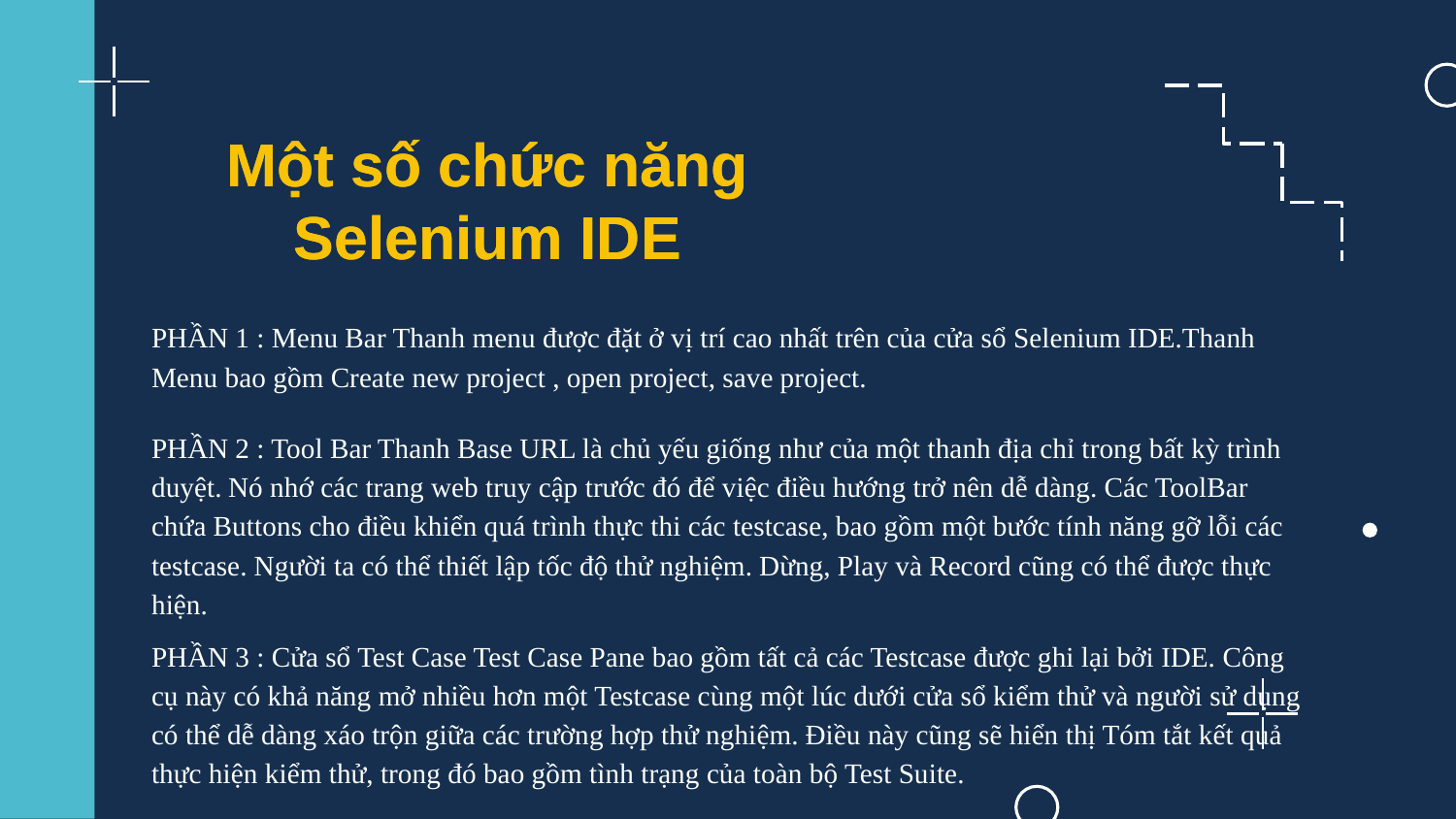

# Một số chức năng  Selenium IDE
Một số chức năng  Selenium IDE
PHẦN 1 : Menu Bar Thanh menu được đặt ở vị trí cao nhất trên của cửa sổ Selenium IDE.Thanh Menu bao gồm Create new project , open project, save project.

PHẦN 2 : Tool Bar Thanh Base URL là chủ yếu giống như của một thanh địa chỉ trong bất kỳ trình duyệt. Nó nhớ các trang web truy cập trước đó để việc điều hướng trở nên dễ dàng. Các ToolBar chứa Buttons cho điều khiển quá trình thực thi các testcase, bao gồm một bước tính năng gỡ lỗi các testcase. Người ta có thể thiết lập tốc độ thử nghiệm. Dừng, Play và Record cũng có thể được thực hiện.

PHẦN 3 : Cửa sổ Test Case Test Case Pane bao gồm tất cả các Testcase được ghi lại bởi IDE. Công cụ này có khả năng mở nhiều hơn một Testcase cùng một lúc dưới cửa sổ kiểm thử và người sử dụng có thể dễ dàng xáo trộn giữa các trường hợp thử nghiệm. Điều này cũng sẽ hiển thị Tóm tắt kết quả thực hiện kiểm thử, trong đó bao gồm tình trạng của toàn bộ Test Suite.